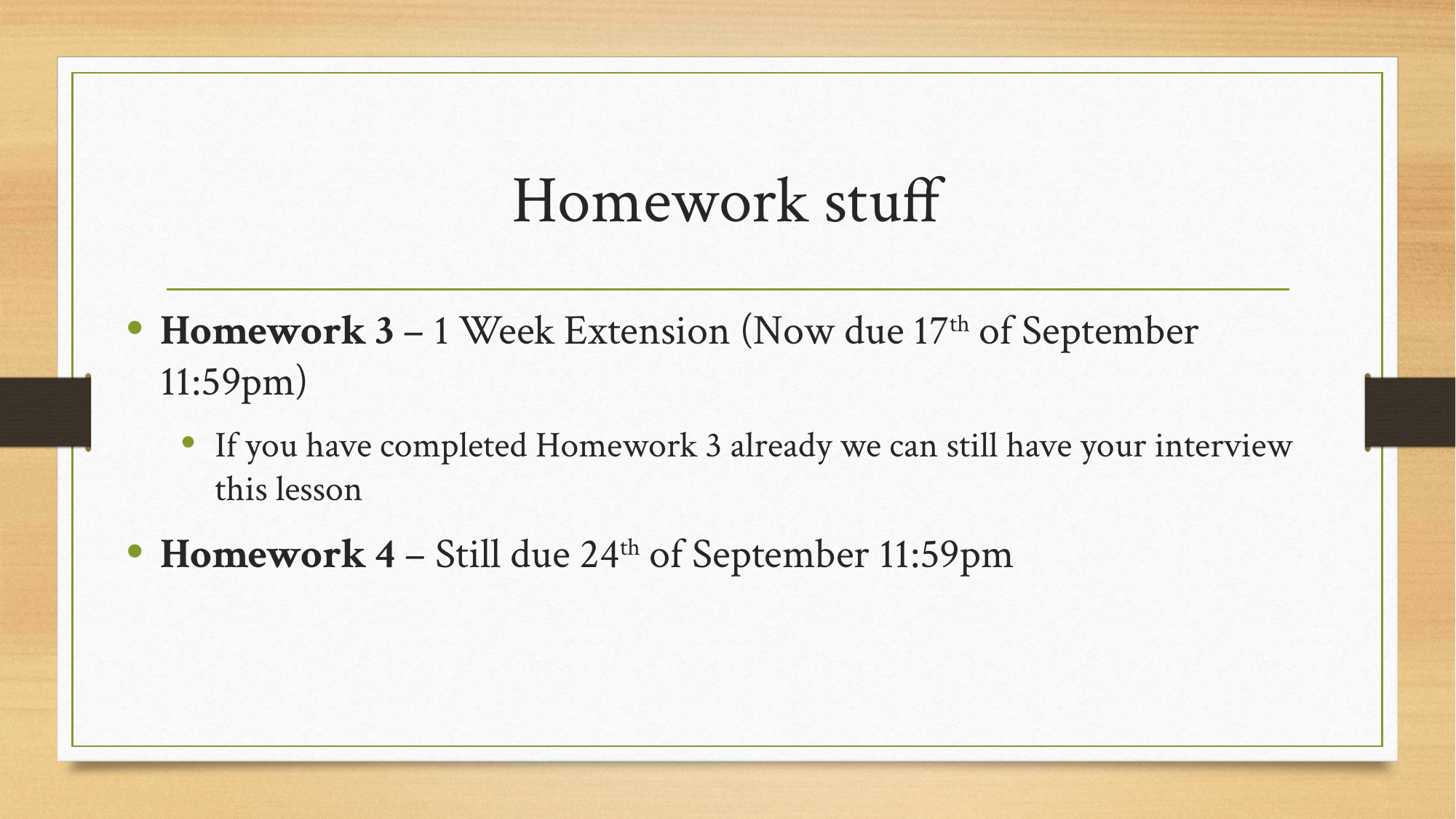

# Homework stuff
Homework 3 – 1 Week Extension (Now due 17th of September 11:59pm)
If you have completed Homework 3 already we can still have your interview this lesson
Homework 4 – Still due 24th of September 11:59pm